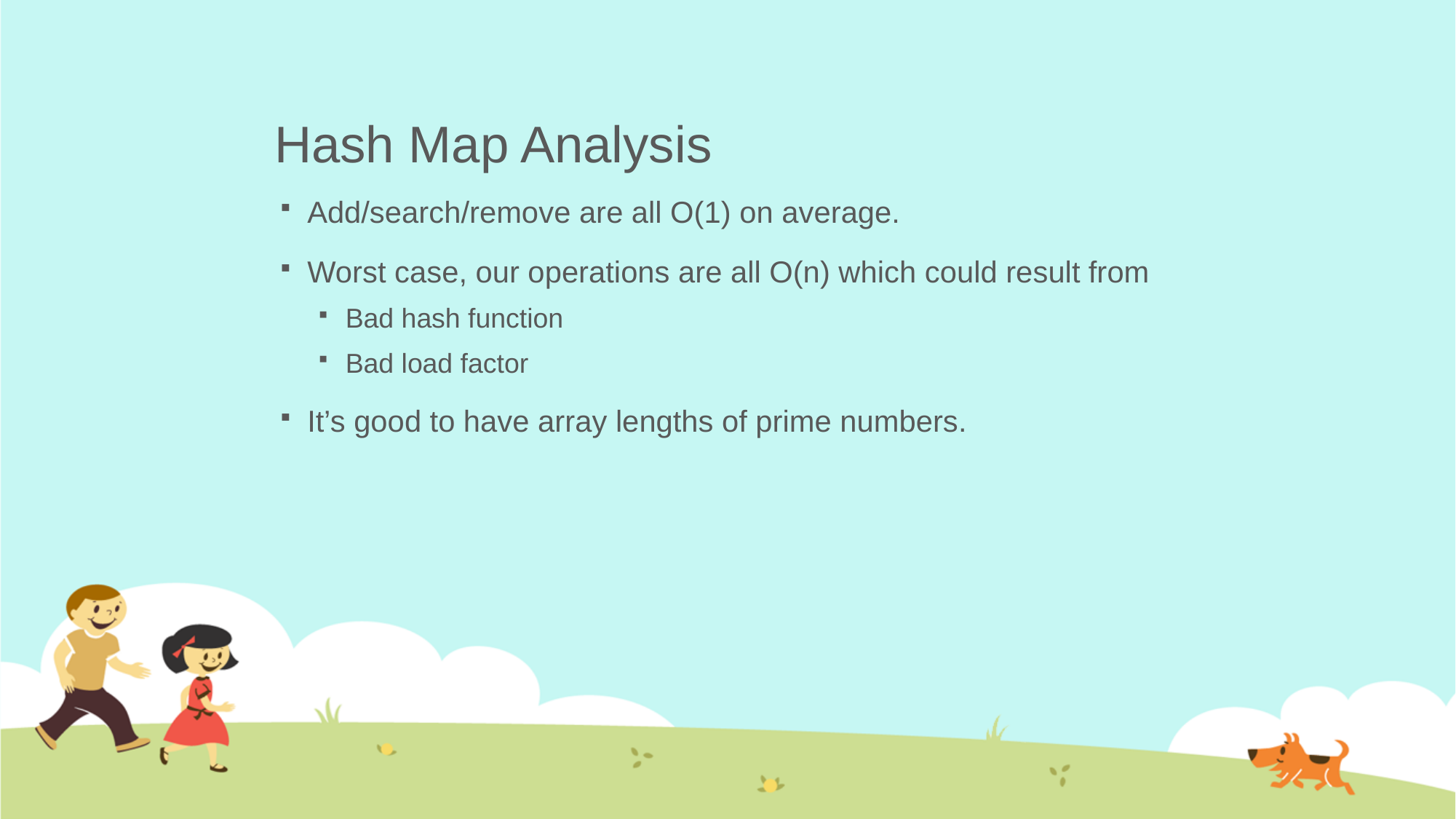

# Hash Map Analysis
Add/search/remove are all O(1) on average.
Worst case, our operations are all O(n) which could result from
Bad hash function
Bad load factor
It’s good to have array lengths of prime numbers.